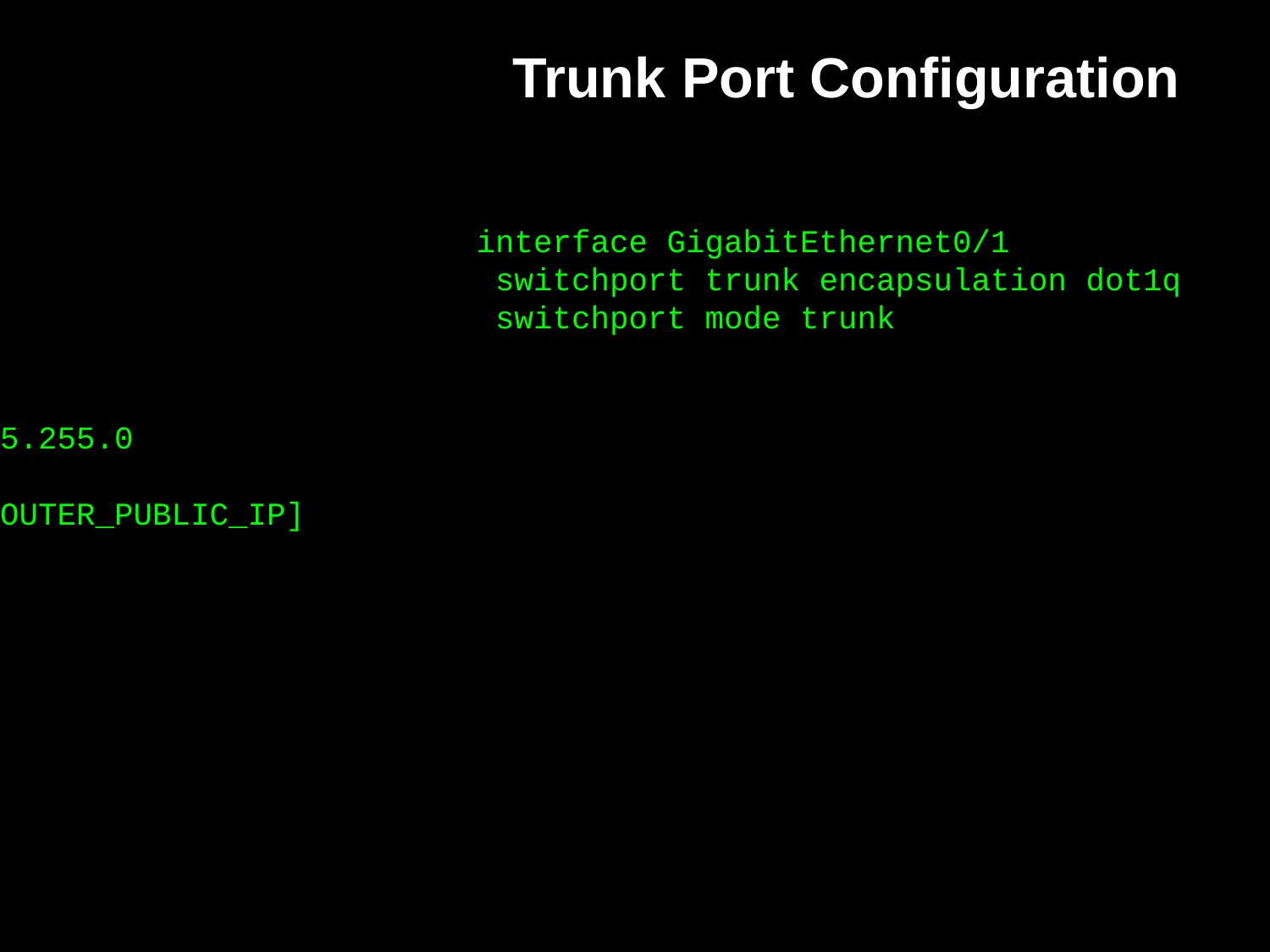

Trunk Port Configuration
VPN Tunnel (GRE)

interface GigabitEthernet0/1
 switchport trunk encapsulation dot1q
 switchport mode trunk

interface Tunnel0
 ip address 10.10.10.1 255.255.255.0
 tunnel source Serial0/0/0
 tunnel destination [REMOTE_ROUTER_PUBLIC_IP]